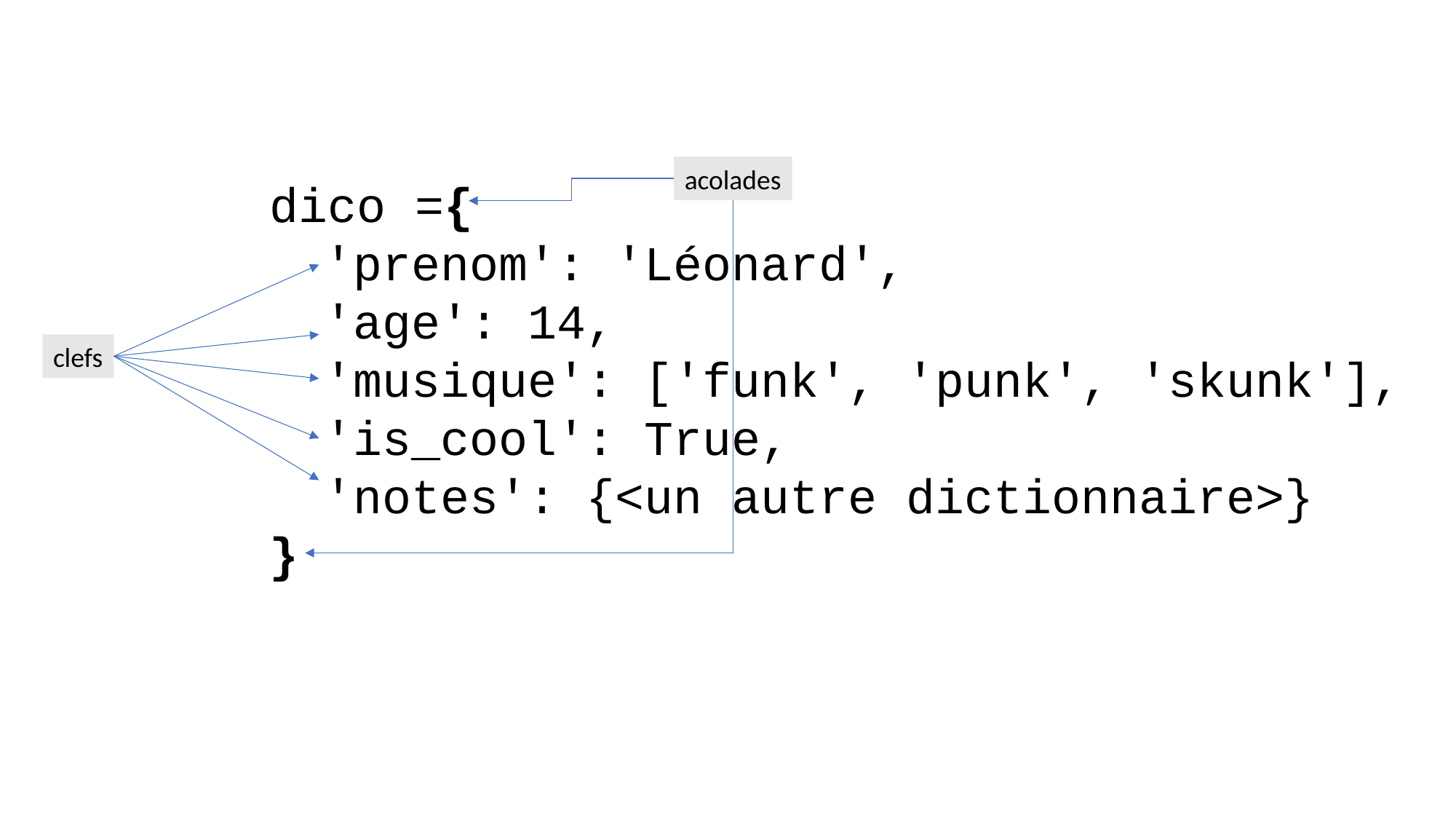

acolades
dico ={
'prenom': 'Léonard',
'age': 14,
'musique': ['funk', 'punk', 'skunk'],
'is_cool': True,
'notes': {<un autre dictionnaire>}
}

clefs